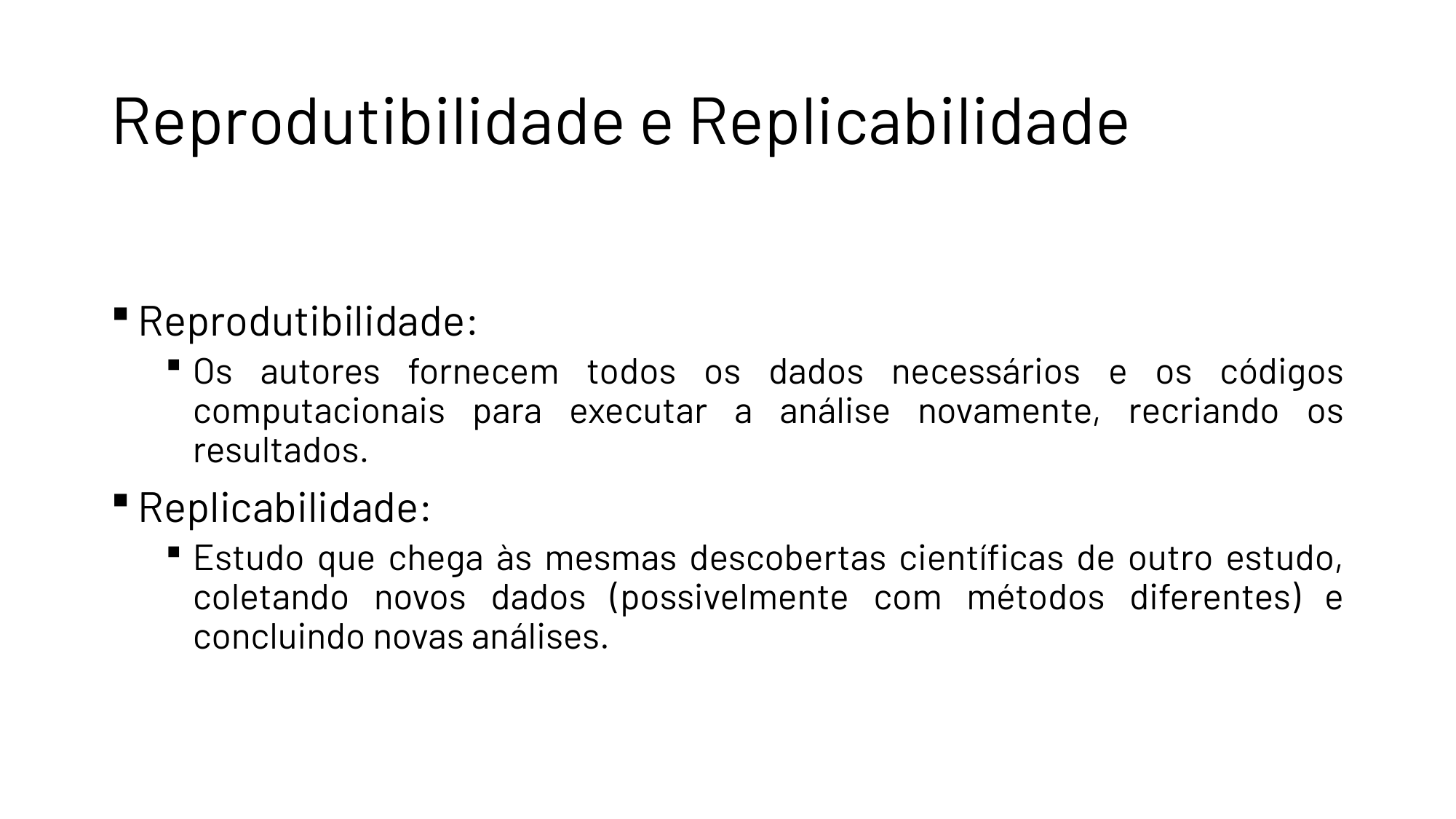

# Reprodutibilidade e Replicabilidade
Reprodutibilidade:
Os autores fornecem todos os dados necessários e os códigos computacionais para executar a análise novamente, recriando os resultados.
Replicabilidade:
Estudo que chega às mesmas descobertas científicas de outro estudo, coletando novos dados (possivelmente com métodos diferentes) e concluindo novas análises.